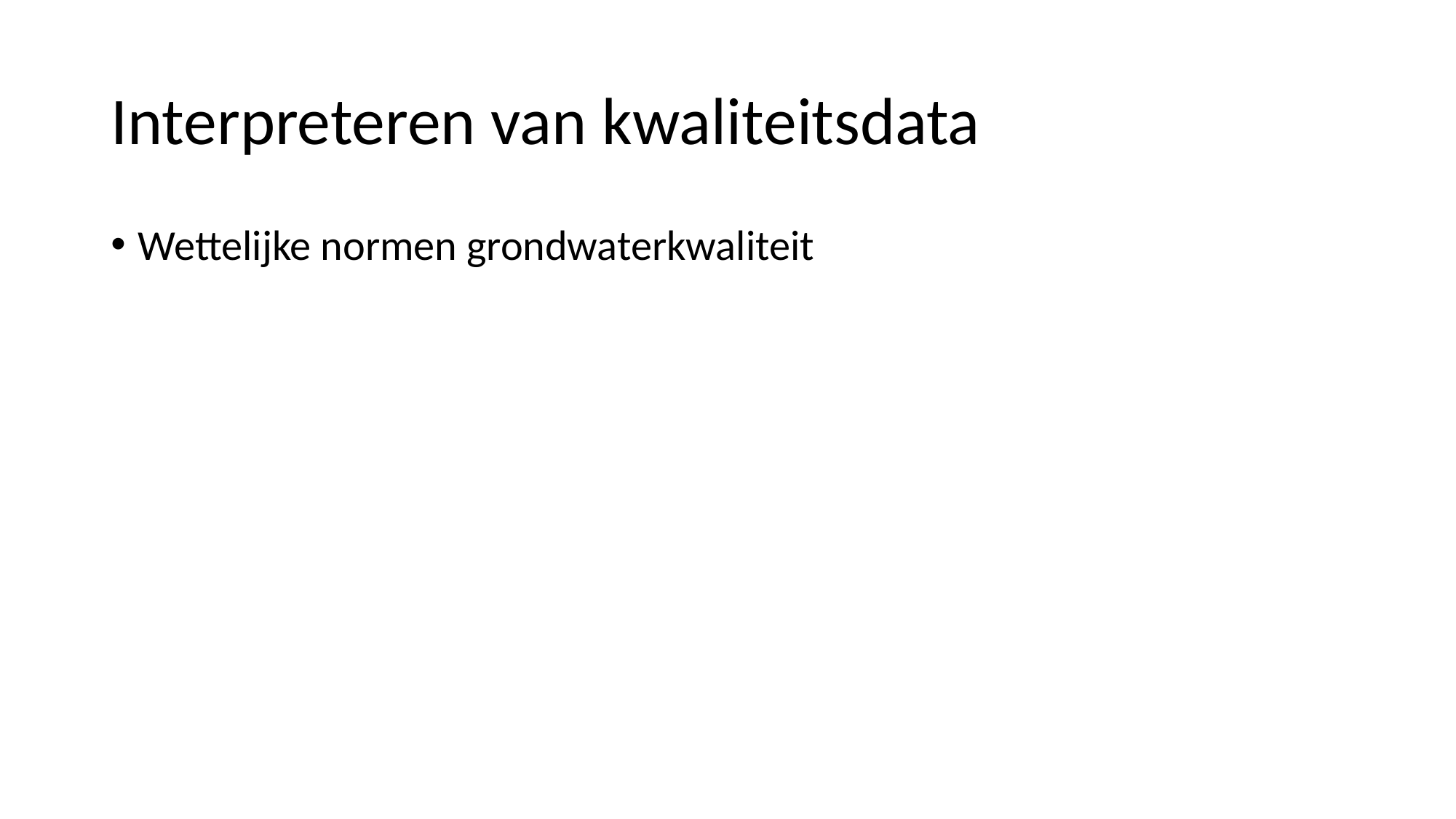

# Interpreteren van kwaliteitsdata
Wettelijke normen grondwaterkwaliteit